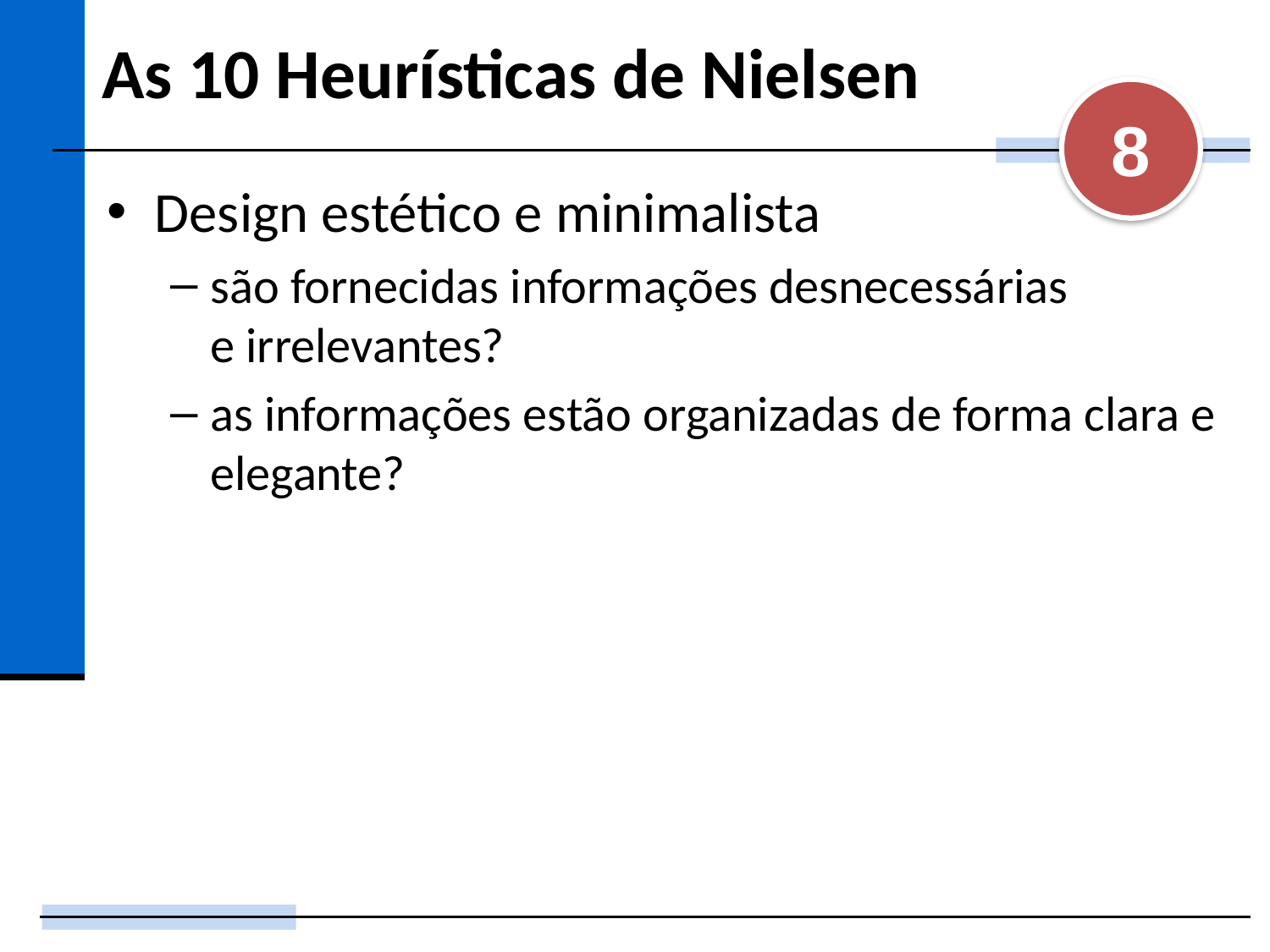

# As 10 Heurísticas de Nielsen
8
Design estético e minimalista
são fornecidas informações desnecessárias
e irrelevantes?
as informações estão organizadas de forma clara e elegante?